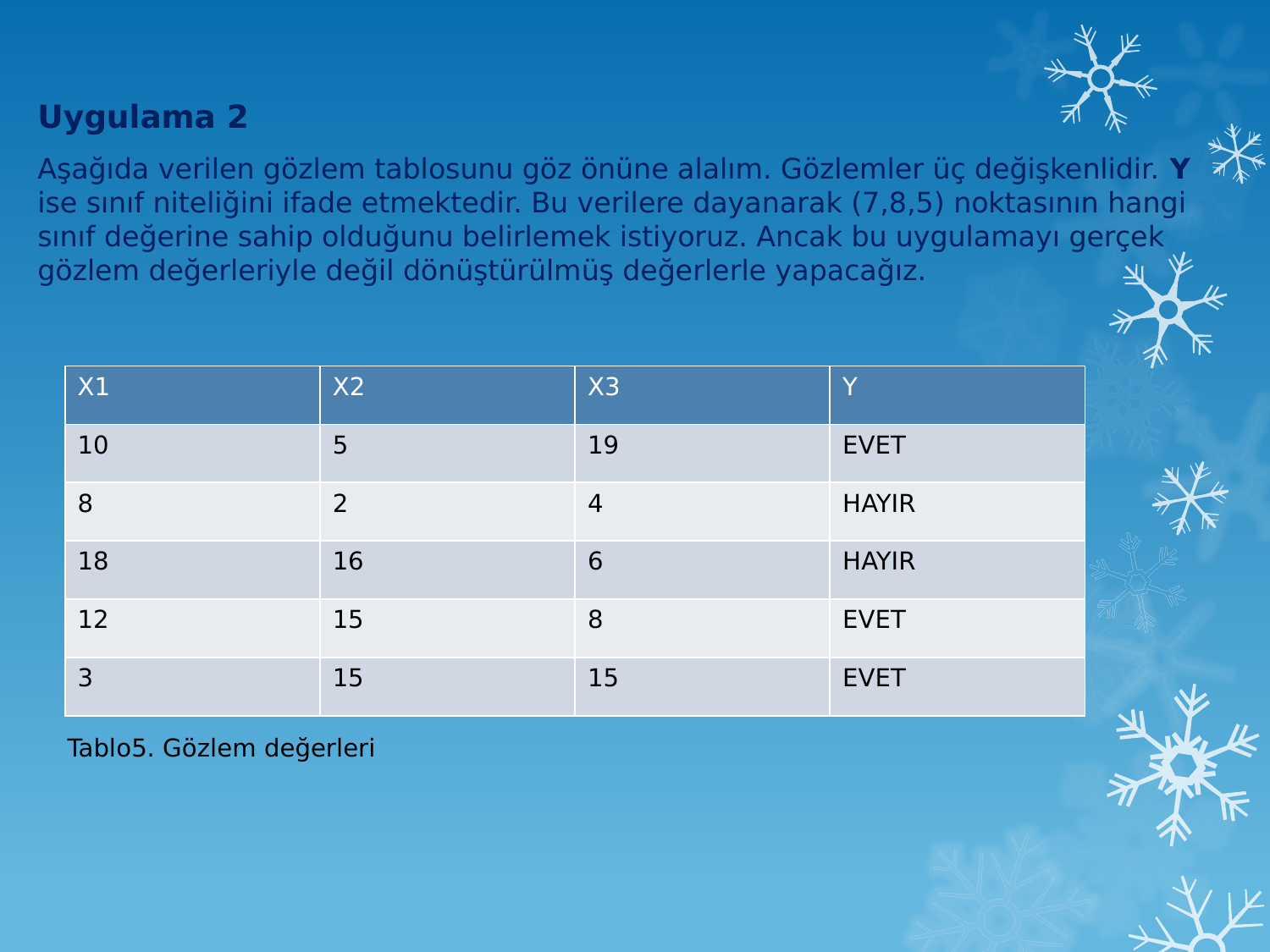

Uygulama 2
Aşağıda verilen gözlem tablosunu göz önüne alalım. Gözlemler üç değişkenlidir. Y ise sınıf niteliğini ifade etmektedir. Bu verilere dayanarak (7,8,5) noktasının hangi sınıf değerine sahip olduğunu belirlemek istiyoruz. Ancak bu uygulamayı gerçek gözlem değerleriyle değil dönüştürülmüş değerlerle yapacağız.
| X1 | X2 | X3 | Y |
| --- | --- | --- | --- |
| 10 | 5 | 19 | EVET |
| 8 | 2 | 4 | HAYIR |
| 18 | 16 | 6 | HAYIR |
| 12 | 15 | 8 | EVET |
| 3 | 15 | 15 | EVET |
Tablo5. Gözlem değerleri